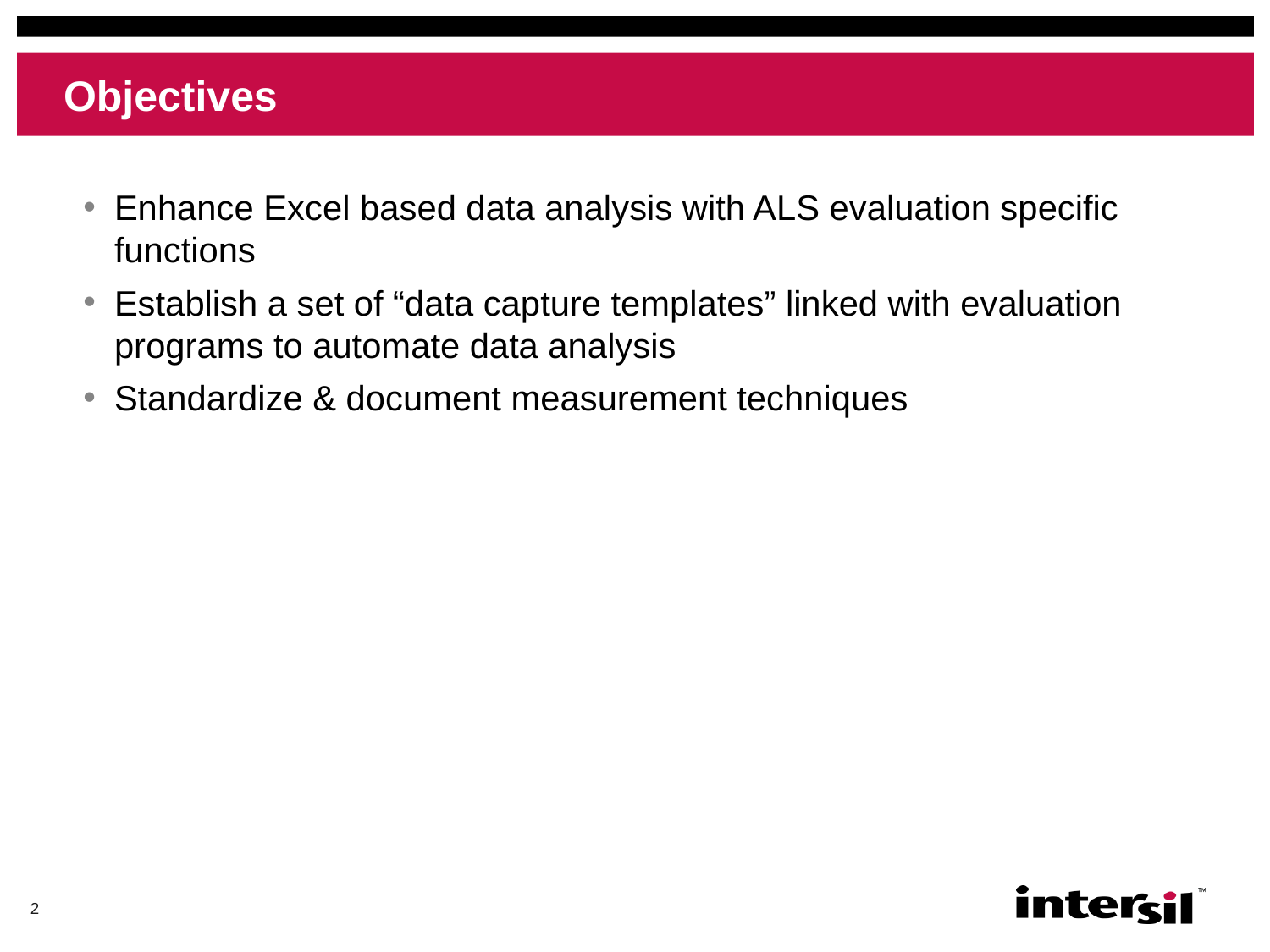

# Objectives
Enhance Excel based data analysis with ALS evaluation specific functions
Establish a set of “data capture templates” linked with evaluation programs to automate data analysis
Standardize & document measurement techniques